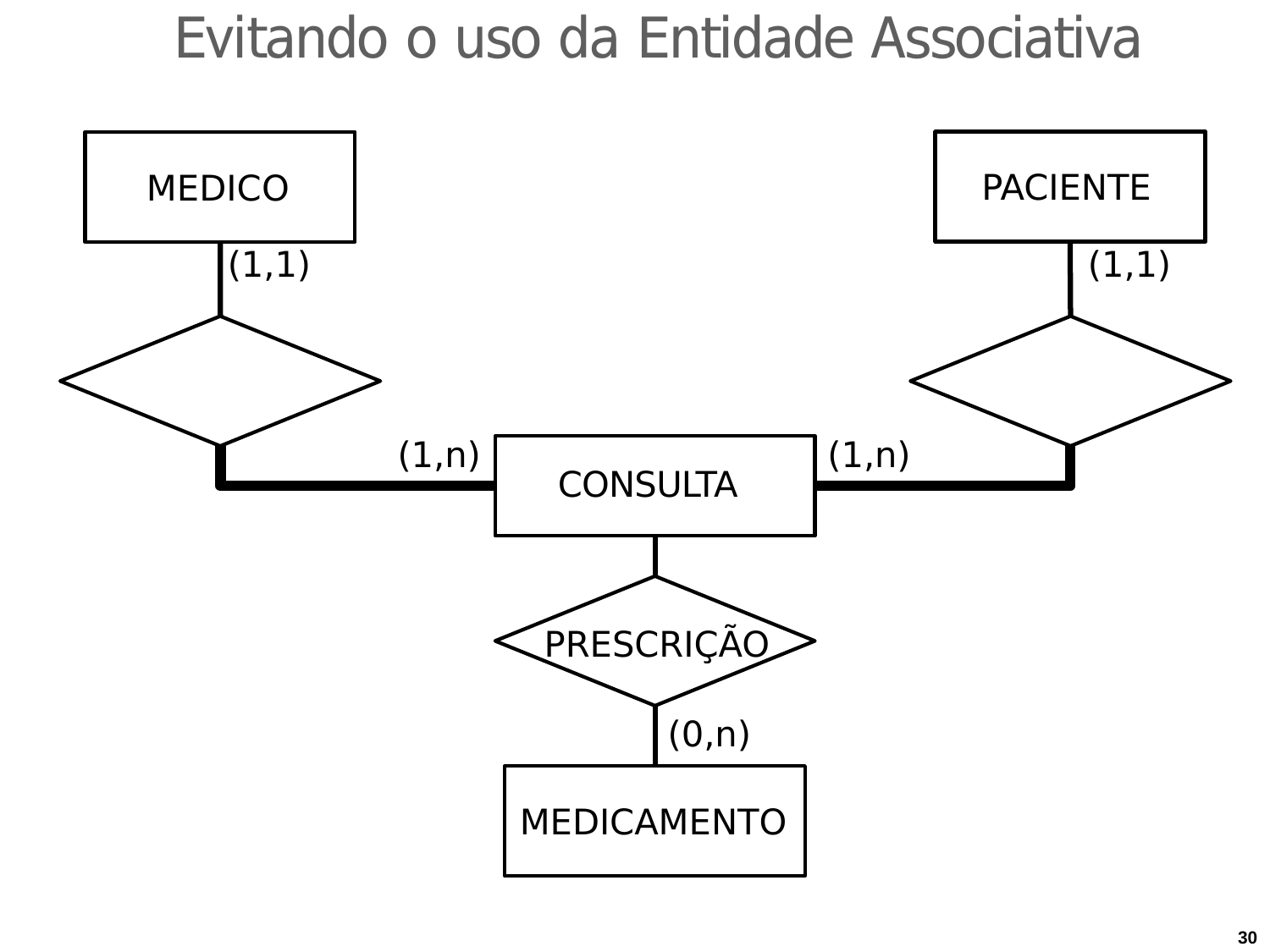

# Evitando o uso da Entidade Associativa

PACIENTE
MEDICO

(1,1)
(1,1)
(1,n)
(1,n)
CONSULTA

PRESCRIÇÃO

(0,n)

MEDICAMENTO
30